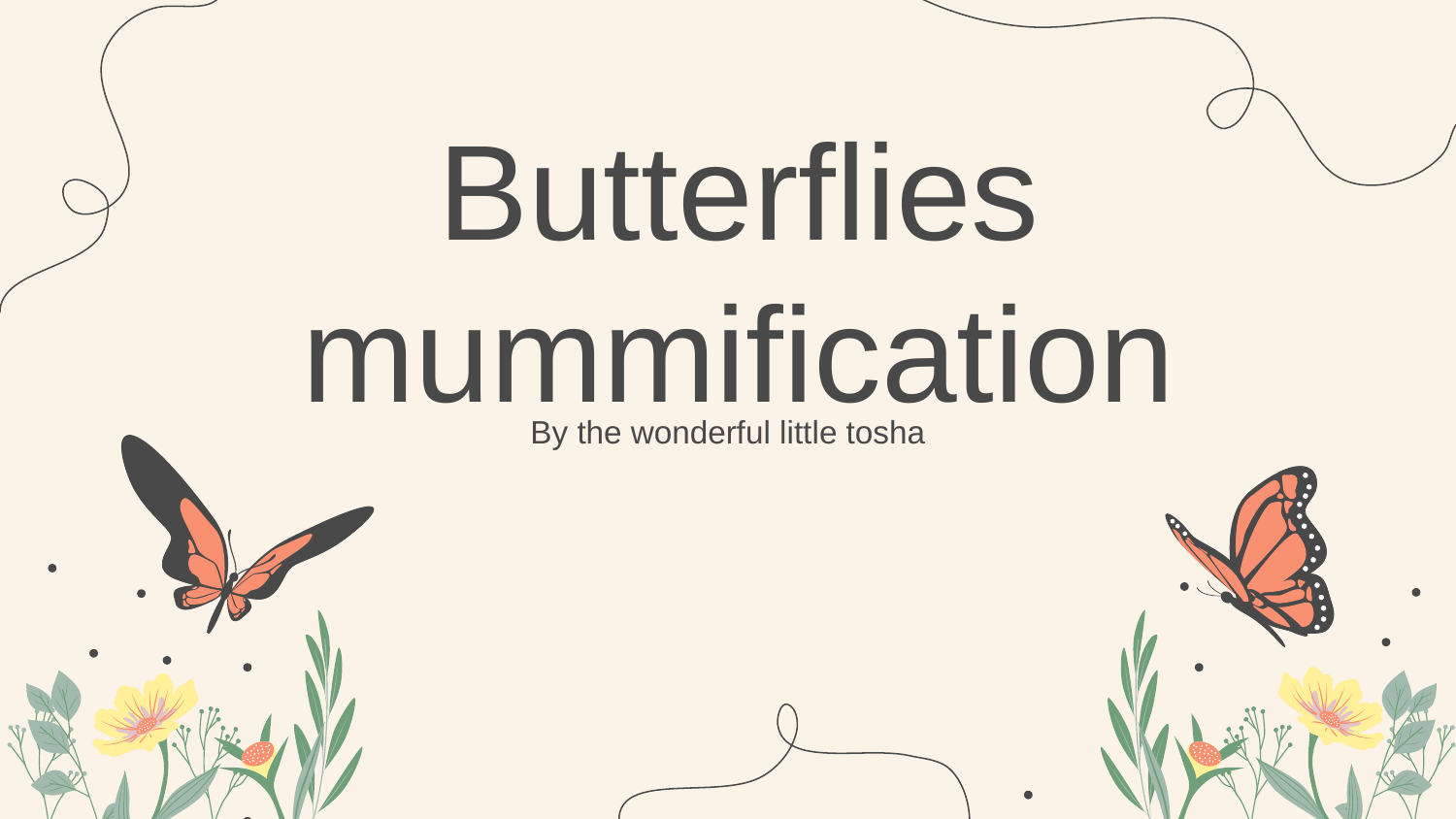

# Butterflies mummification
By the wonderful little tosha